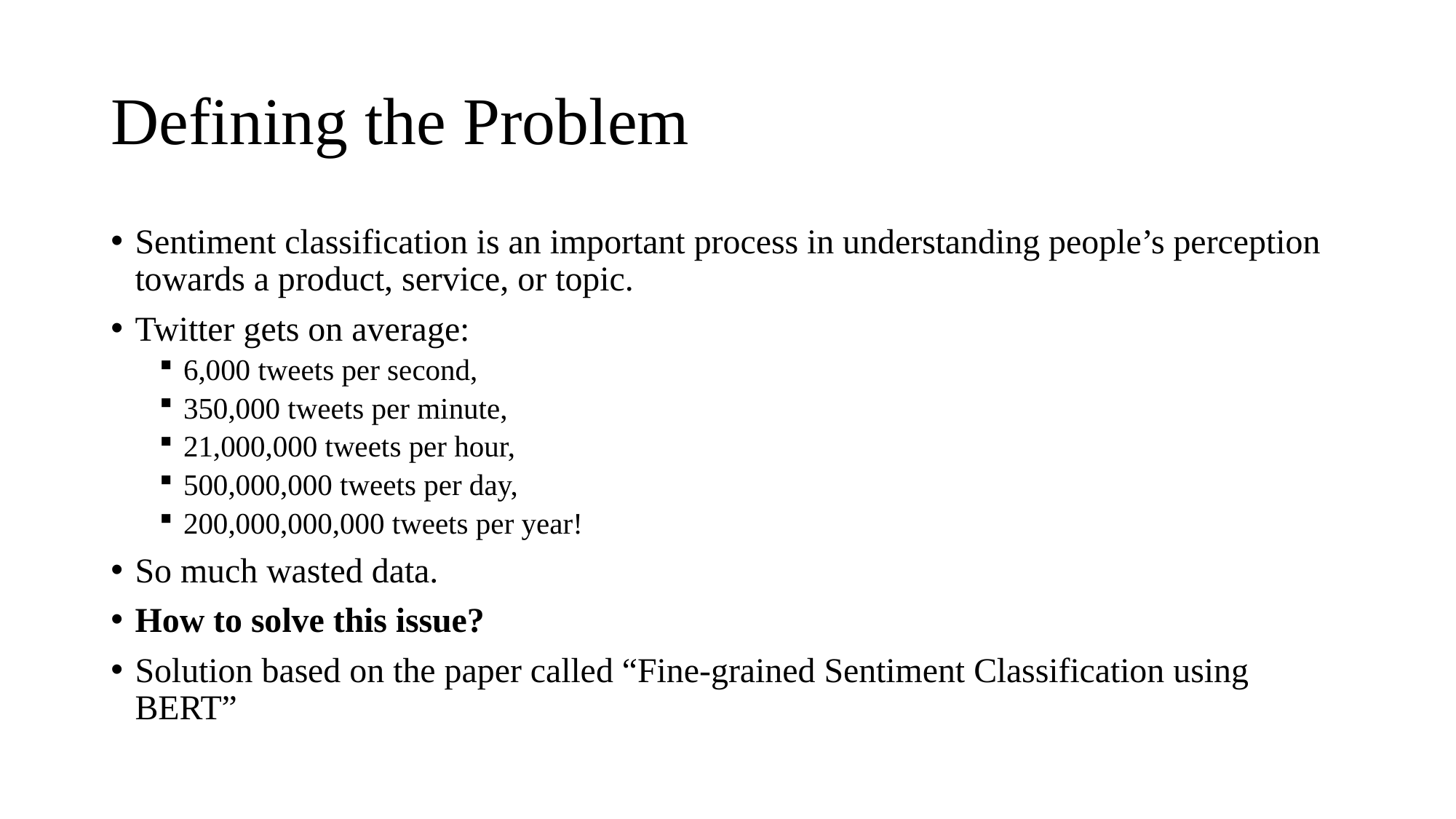

# Defining the Problem
Sentiment classification is an important process in understanding people’s perception towards a product, service, or topic.
Twitter gets on average:
6,000 tweets per second,
350,000 tweets per minute,
21,000,000 tweets per hour,
500,000,000 tweets per day,
200,000,000,000 tweets per year!
So much wasted data.
How to solve this issue?
Solution based on the paper called “Fine-grained Sentiment Classification using BERT”